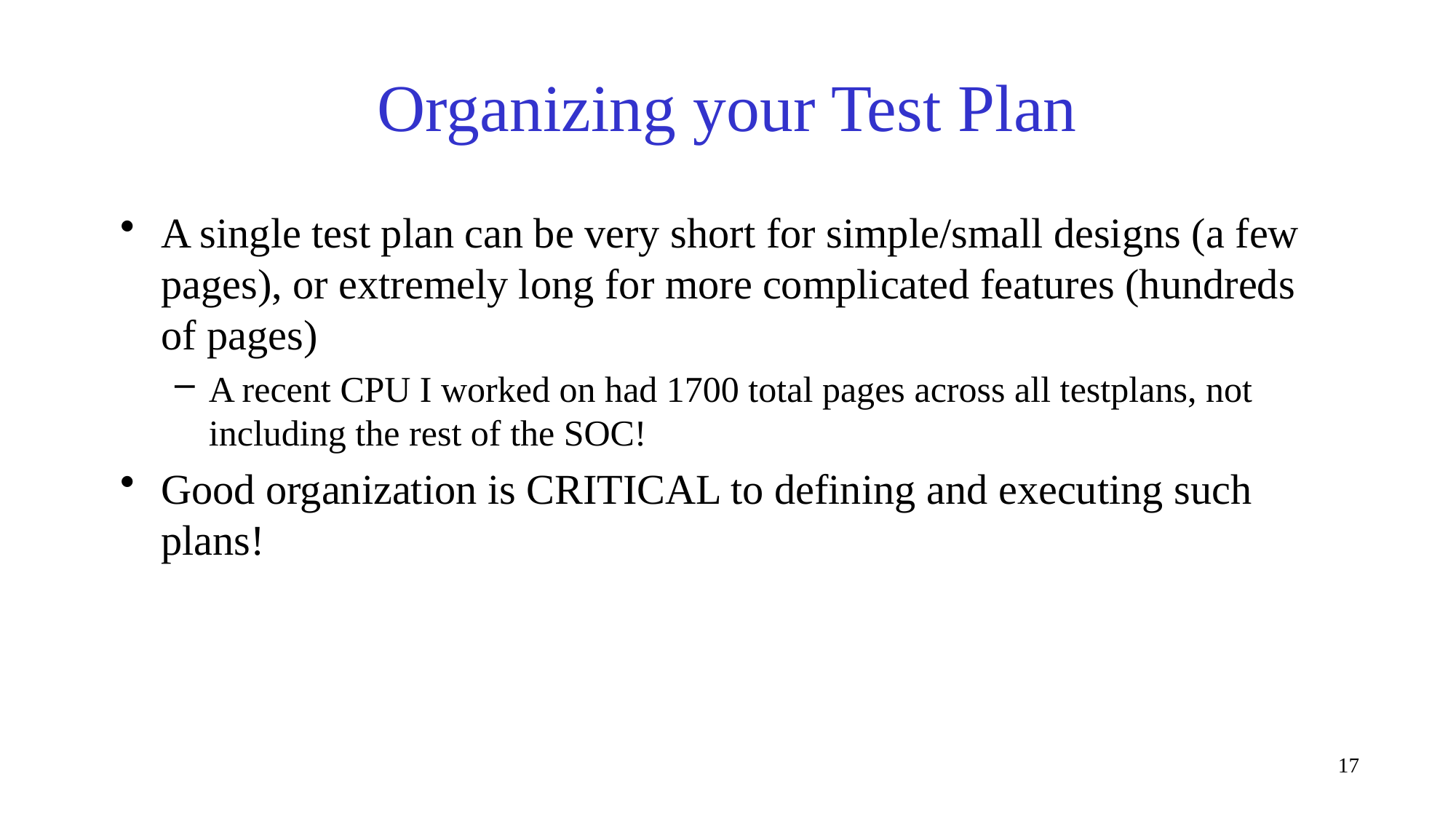

# Organizing your Test Plan
A single test plan can be very short for simple/small designs (a few pages), or extremely long for more complicated features (hundreds of pages)
A recent CPU I worked on had 1700 total pages across all testplans, not including the rest of the SOC!
Good organization is CRITICAL to defining and executing such plans!